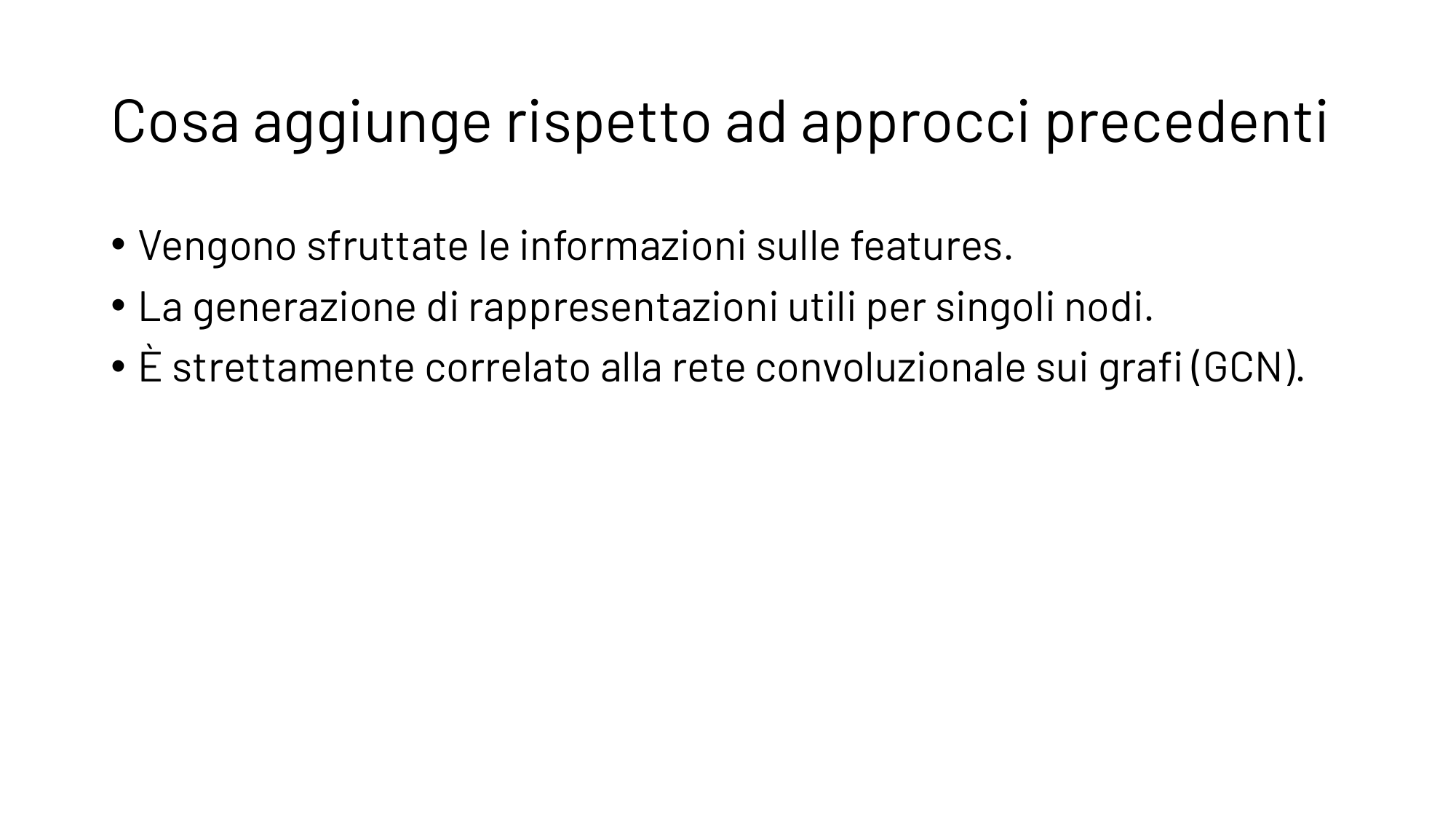

# Cosa aggiunge rispetto ad approcci precedenti
Vengono sfruttate le informazioni sulle features.
La generazione di rappresentazioni utili per singoli nodi.
È strettamente correlato alla rete convoluzionale sui grafi (GCN).